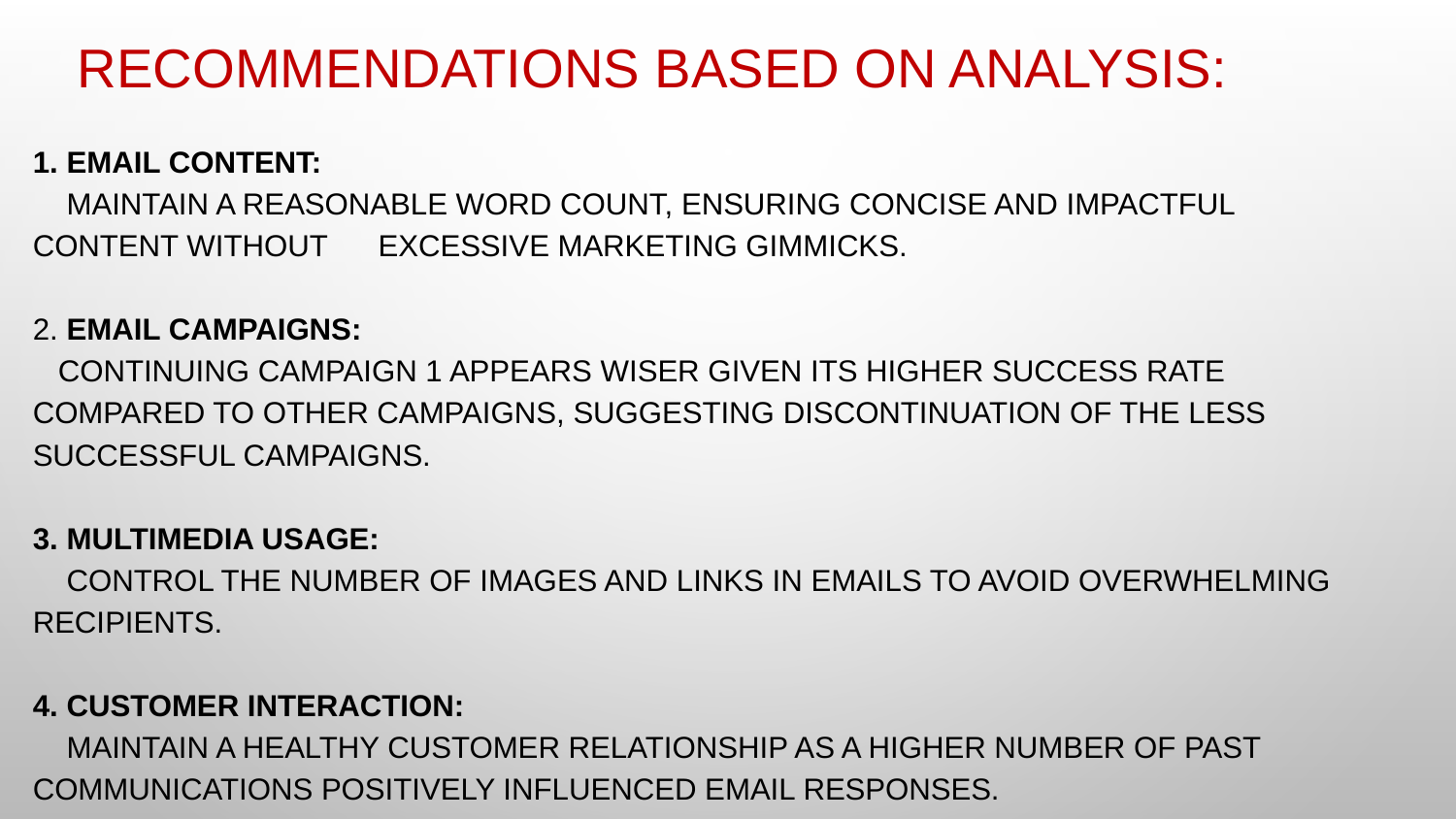

# Recommendations based on analysis:
1. Email Content:
    Maintain a reasonable word count, ensuring concise and impactful content without      excessive marketing gimmicks.

2. Email Campaigns:
   Continuing Campaign 1 appears wiser given its higher success rate compared to other campaigns, suggesting discontinuation of the less successful campaigns.
3. Multimedia Usage:
    Control the number of images and links in emails to avoid overwhelming recipients.
4. Customer Interaction:
    maintain a healthy customer relationship as a higher number of past communications positively influenced email responses.
                                                               Thank YOU